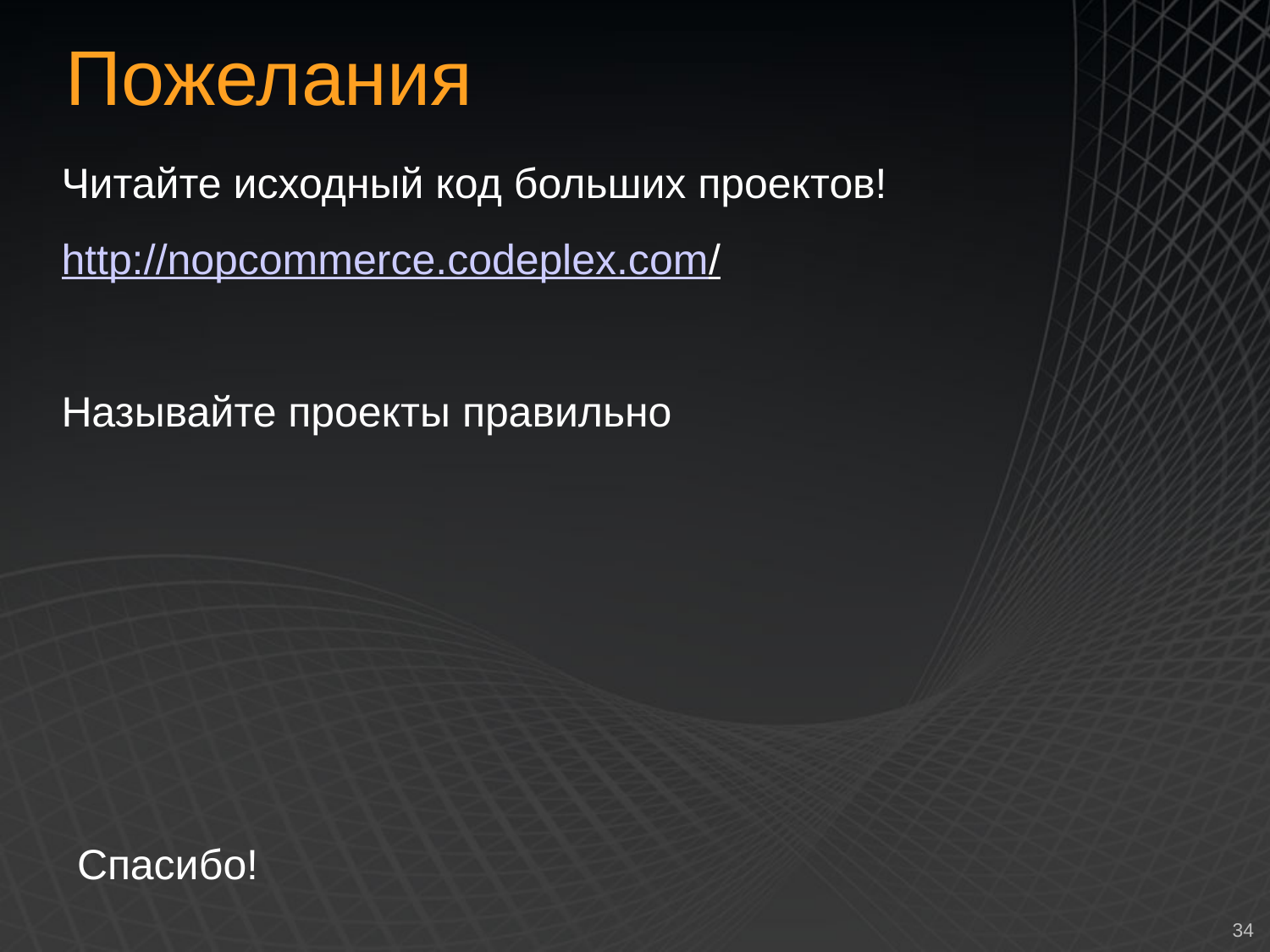

Пожелания
Читайте исходный код больших проектов!
http://nopcommerce.codeplex.com/

Называйте проекты правильно

Спасибо!